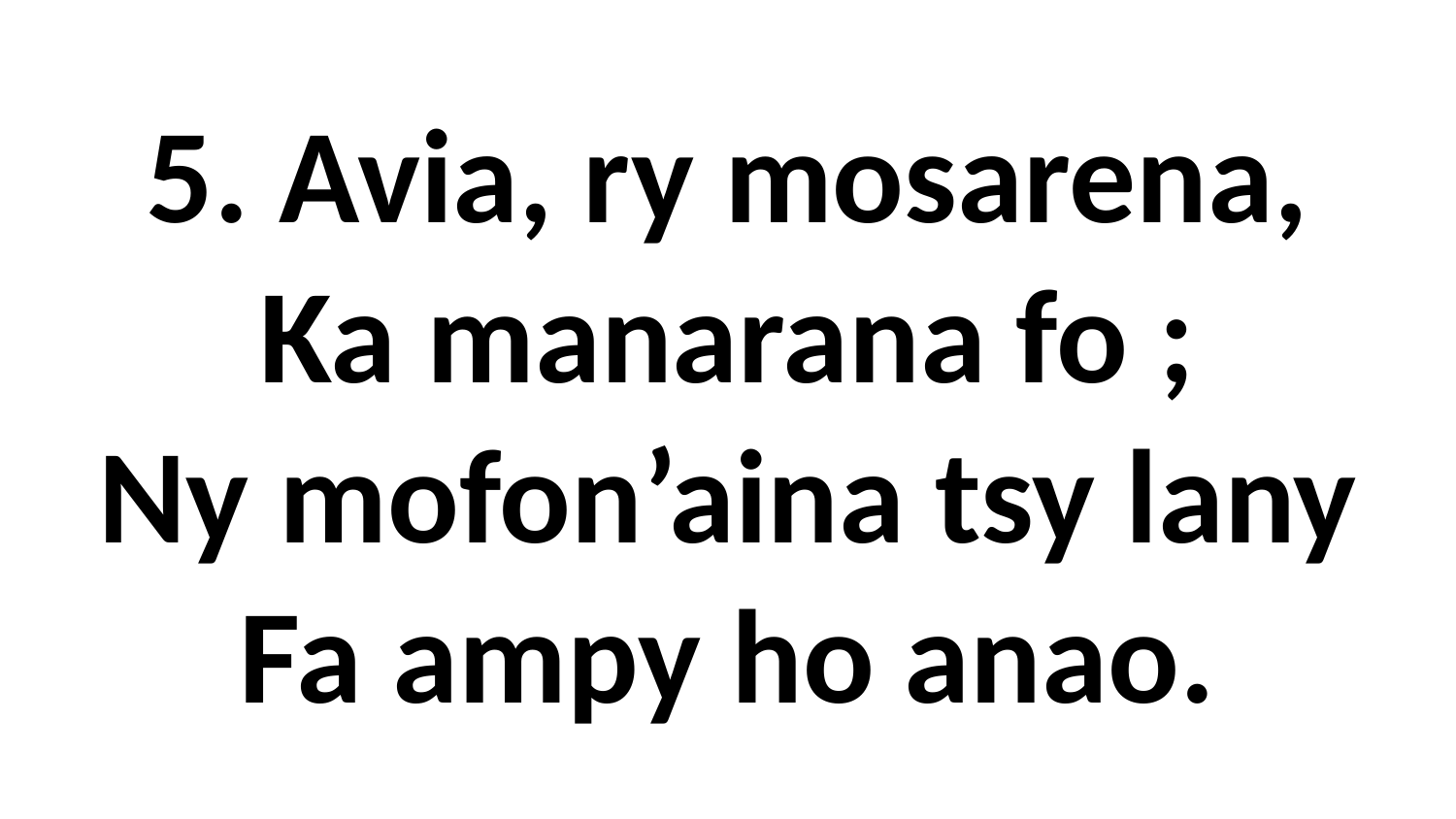

# 5. Avia, ry mosarena, Ka manarana fo ; Ny mofon’aina tsy lany Fa ampy ho anao.